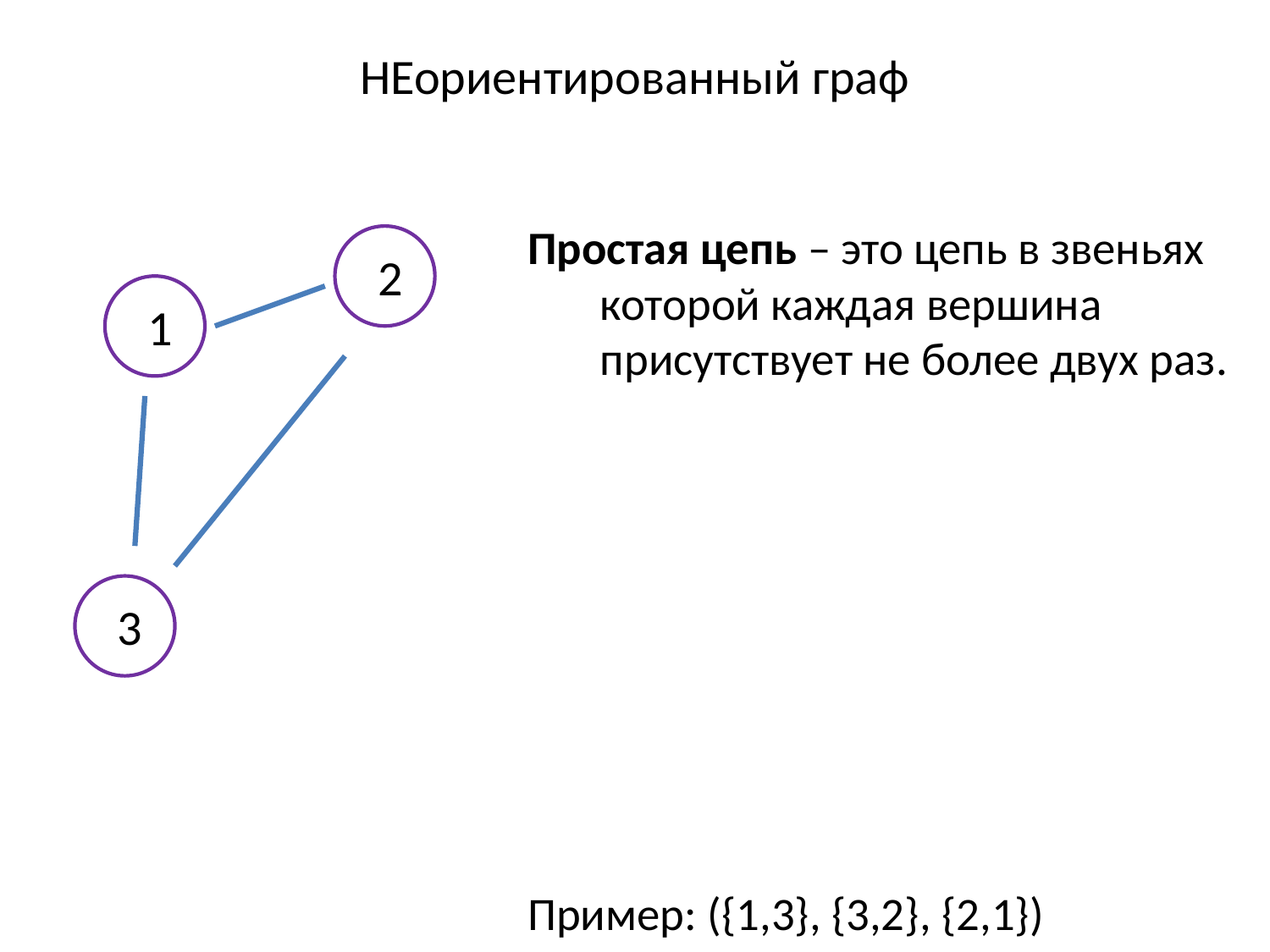

НЕориентированный граф
Простая цепь – это цепь в звеньях которой каждая вершина присутствует не более двух раз.

Пример: ({1,3}, {3,2}, {2,1})

2

1

3